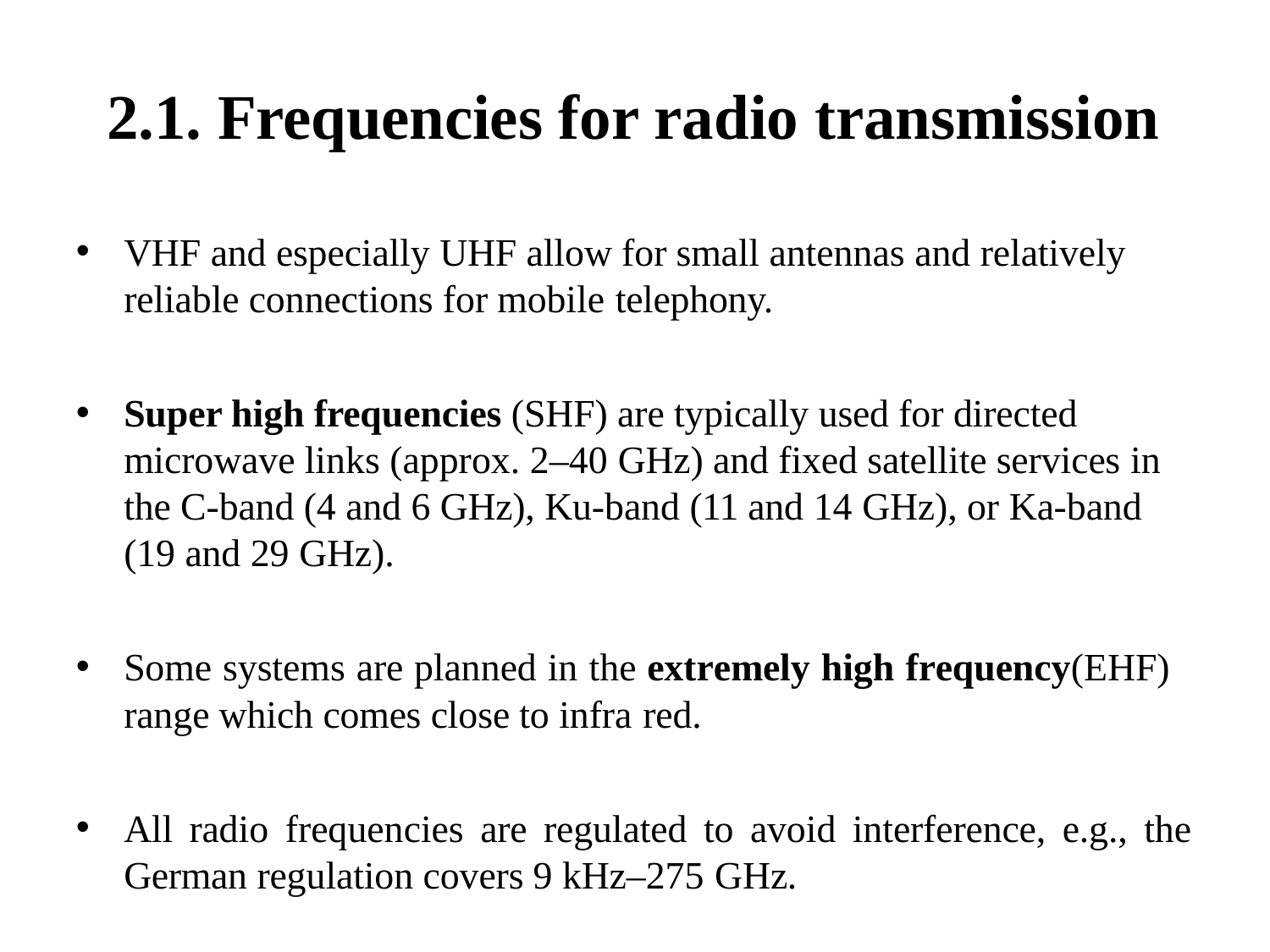

# 2.1. Frequencies for radio transmission
VHF and especially UHF allow for small antennas and relatively
reliable connections for mobile telephony.

Super high frequencies (SHF) are typically used for directed  microwave links (approx. 2–40 GHz) and fixed satellite services in  the C-band (4 and 6 GHz), Ku-band (11 and 14 GHz), or Ka-band  (19 and 29 GHz).

Some systems are planned in the extremely high frequency(EHF)
range which comes close to infra red.

All radio frequencies are regulated to avoid interference, e.g., the
German regulation covers 9 kHz–275 GHz.